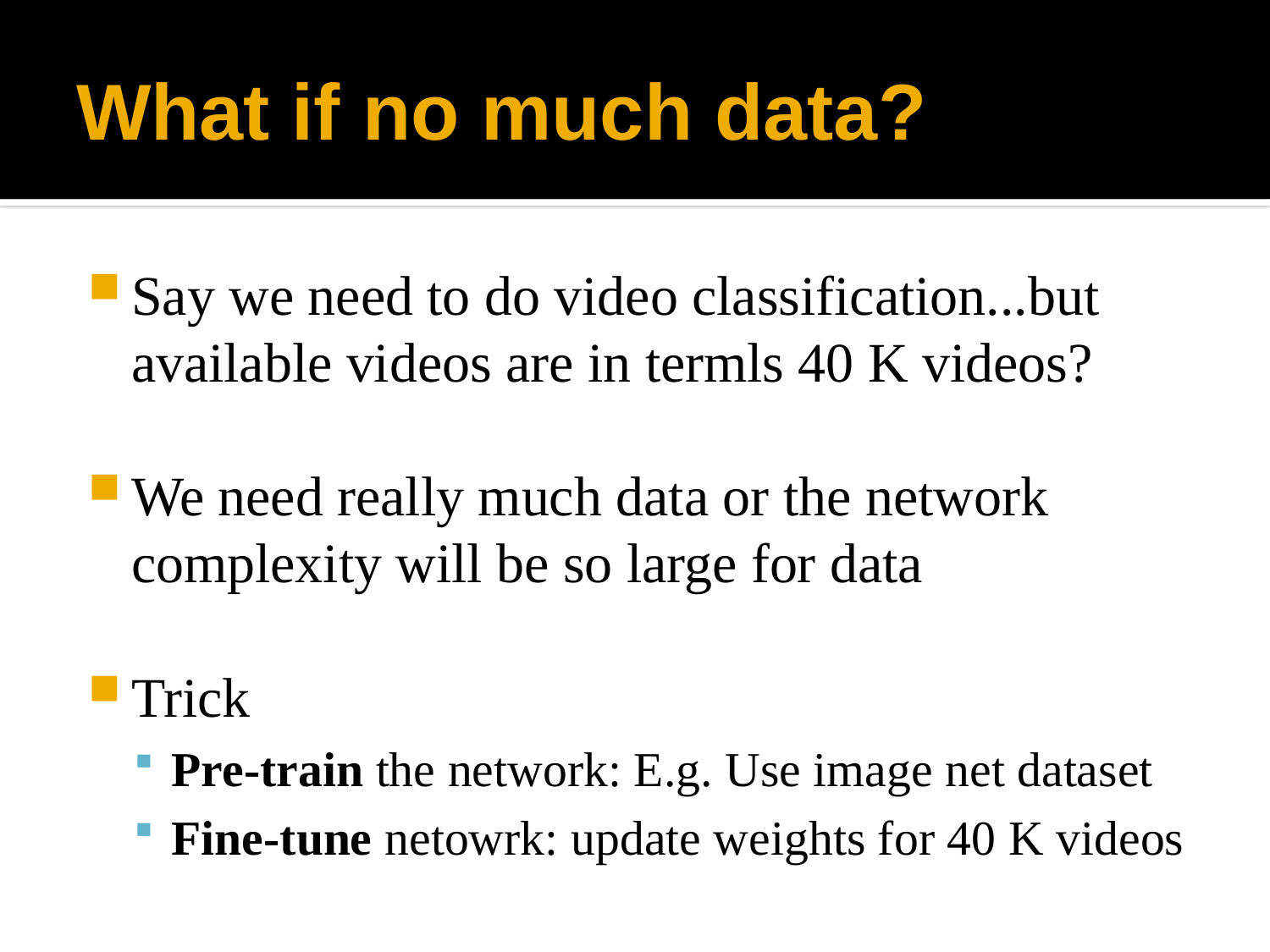

# What if no much data?
Say we need to do video classification...but available videos are in termls 40 K videos?

We need really much data or the network complexity will be so large for data

Trick
Pre-train the network: E.g. Use image net dataset
Fine-tune netowrk: update weights for 40 K videos